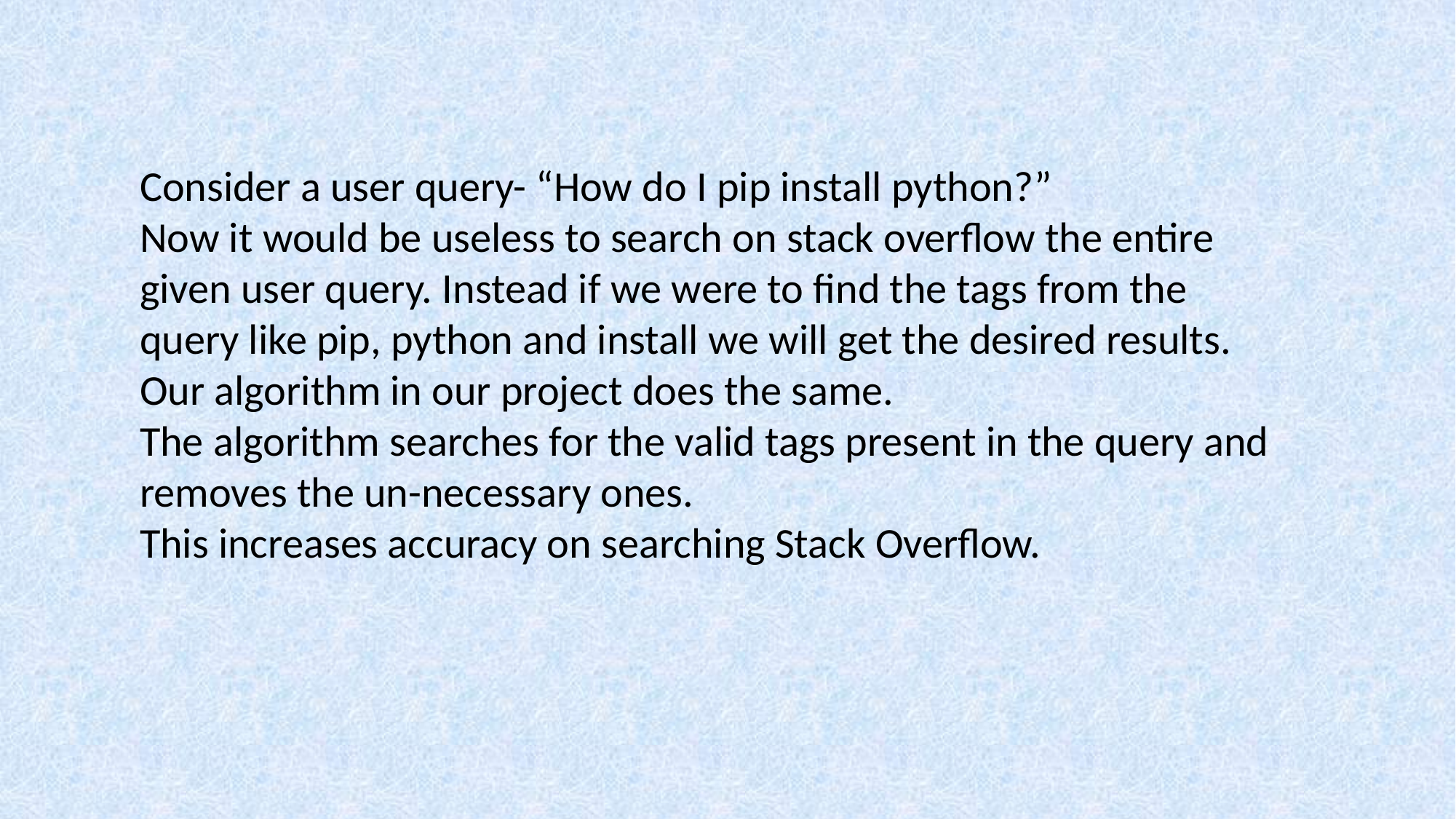

Consider a user query- “How do I pip install python?”
Now it would be useless to search on stack overflow the entire given user query. Instead if we were to find the tags from the query like pip, python and install we will get the desired results. Our algorithm in our project does the same.
The algorithm searches for the valid tags present in the query and removes the un-necessary ones.
This increases accuracy on searching Stack Overflow.